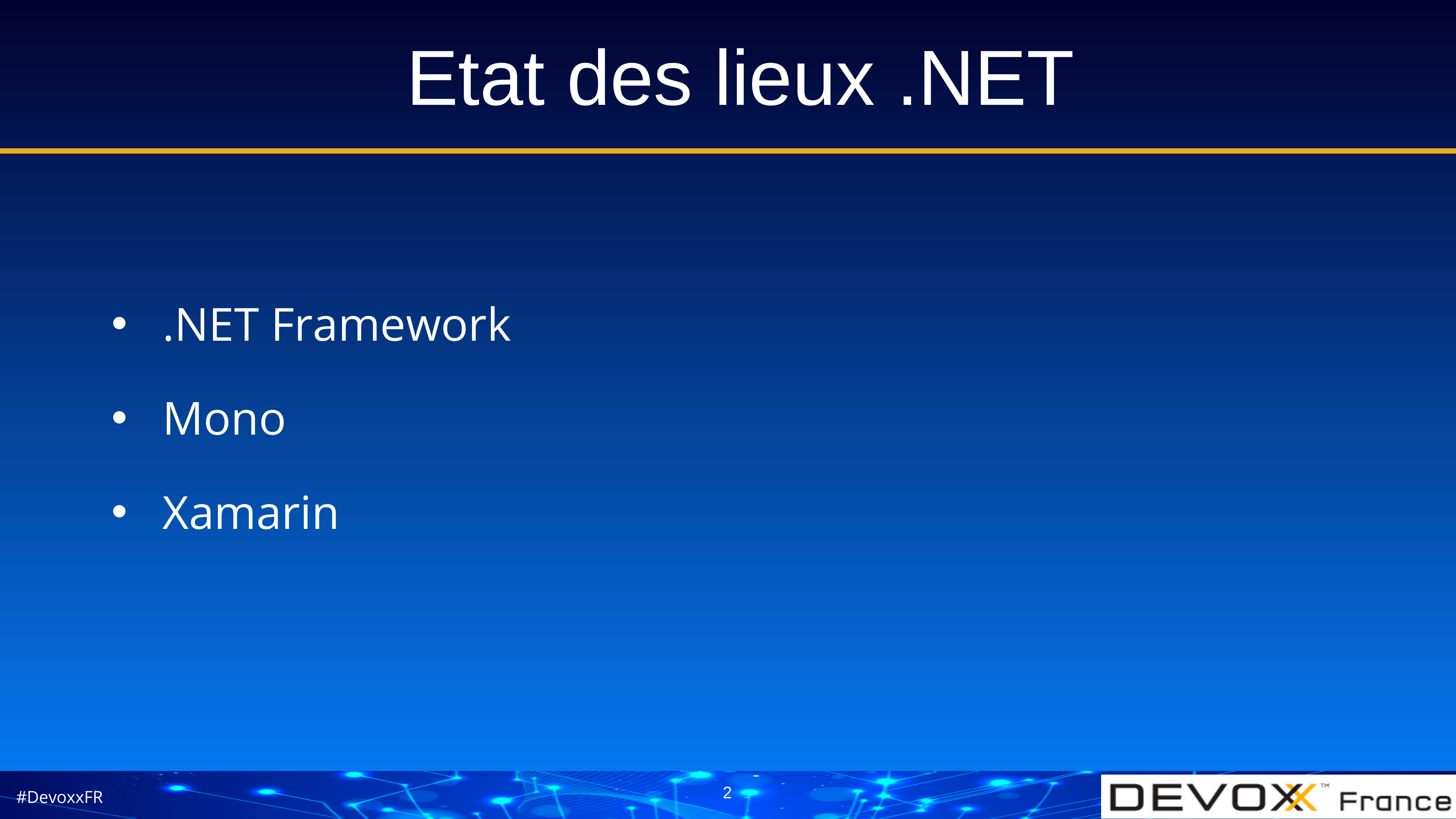

# Etat des lieux .NET
.NET Framework
Mono
Xamarin
2